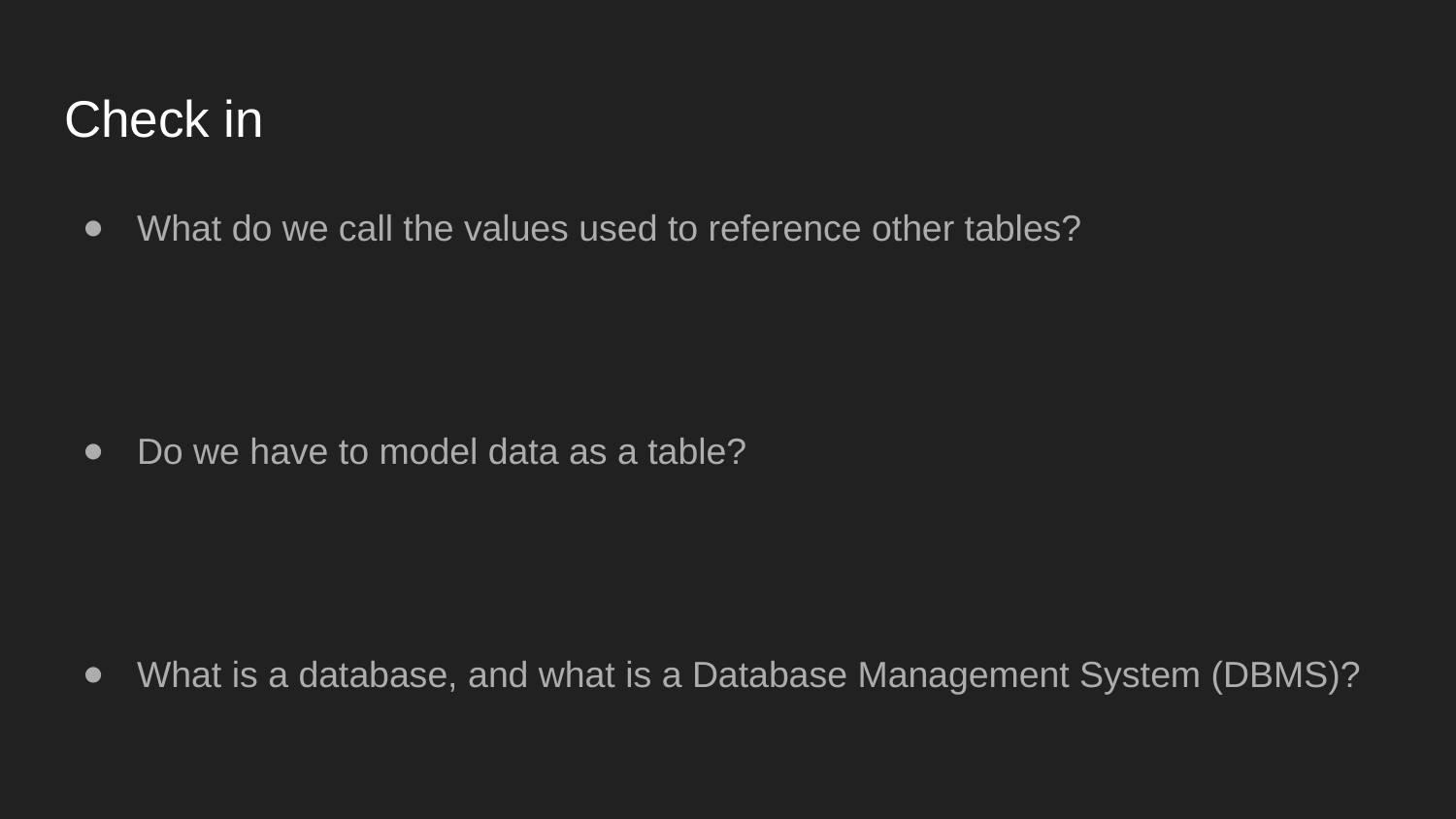

# Check in
What do we call the values used to reference other tables?

Do we have to model data as a table?

What is a database, and what is a Database Management System (DBMS)?